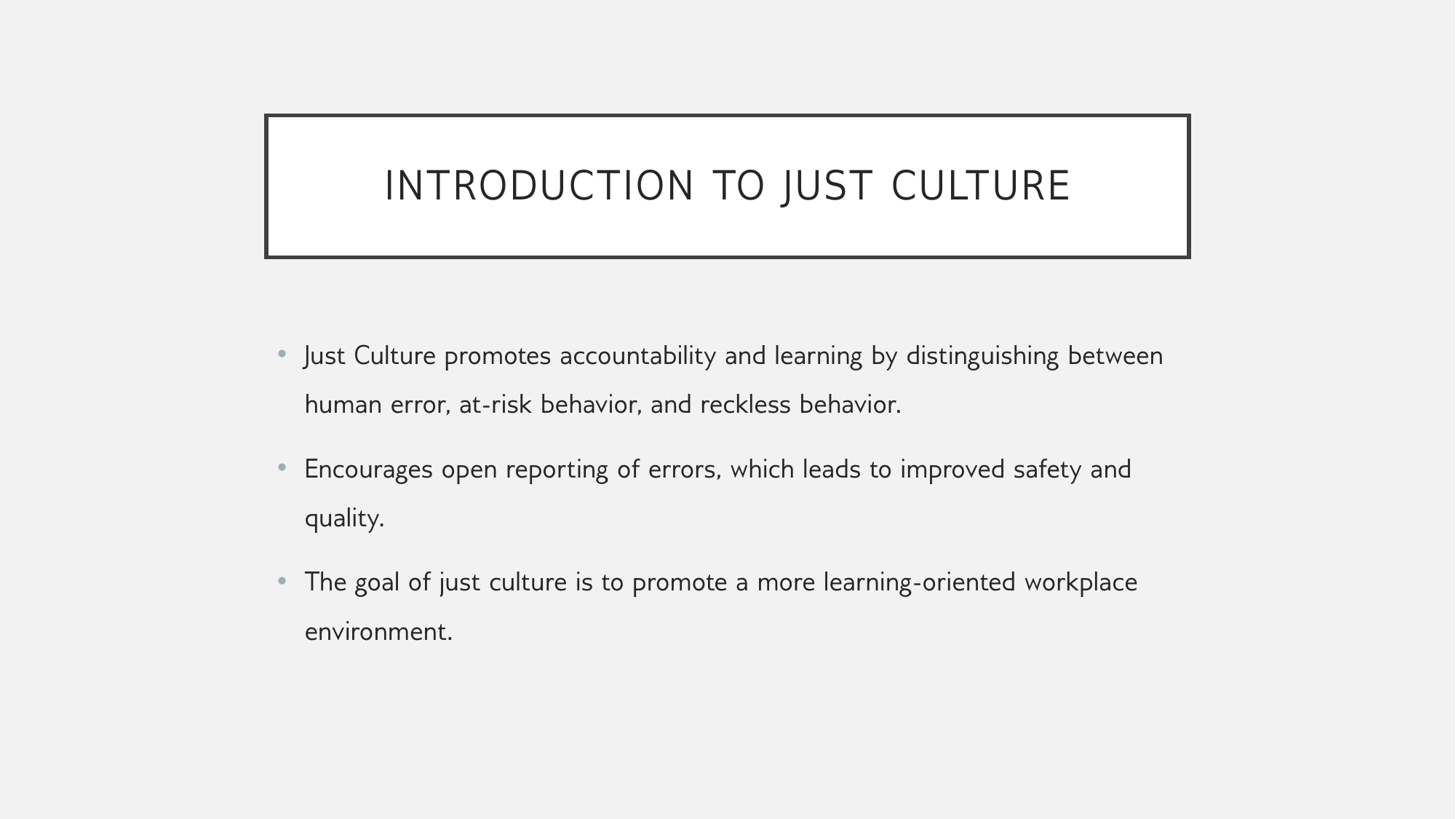

# Introduction to Just Culture
Just Culture promotes accountability and learning by distinguishing between human error, at-risk behavior, and reckless behavior.
Encourages open reporting of errors, which leads to improved safety and quality.
The goal of just culture is to promote a more learning-oriented workplace environment.